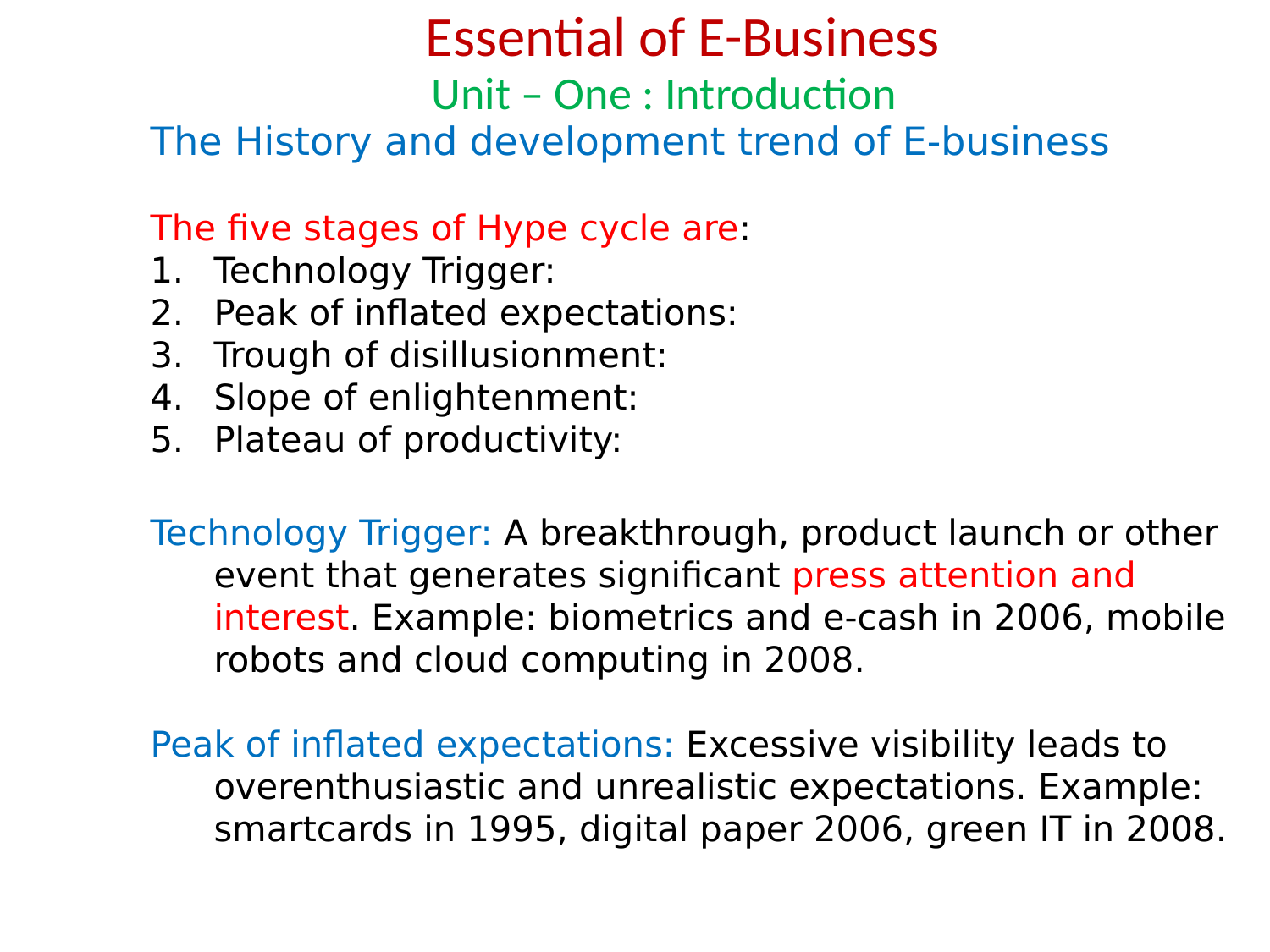

Essential of E-Business

Unit – One : Introduction
The History and development trend of E-business

The five stages of Hype cycle are:
Technology Trigger:
Peak of inflated expectations:
Trough of disillusionment:
Slope of enlightenment:
Plateau of productivity:

Technology Trigger: A breakthrough, product launch or other event that generates significant press attention and interest. Example: biometrics and e-cash in 2006, mobile robots and cloud computing in 2008.

Peak of inflated expectations: Excessive visibility leads to overenthusiastic and unrealistic expectations. Example: smartcards in 1995, digital paper 2006, green IT in 2008.